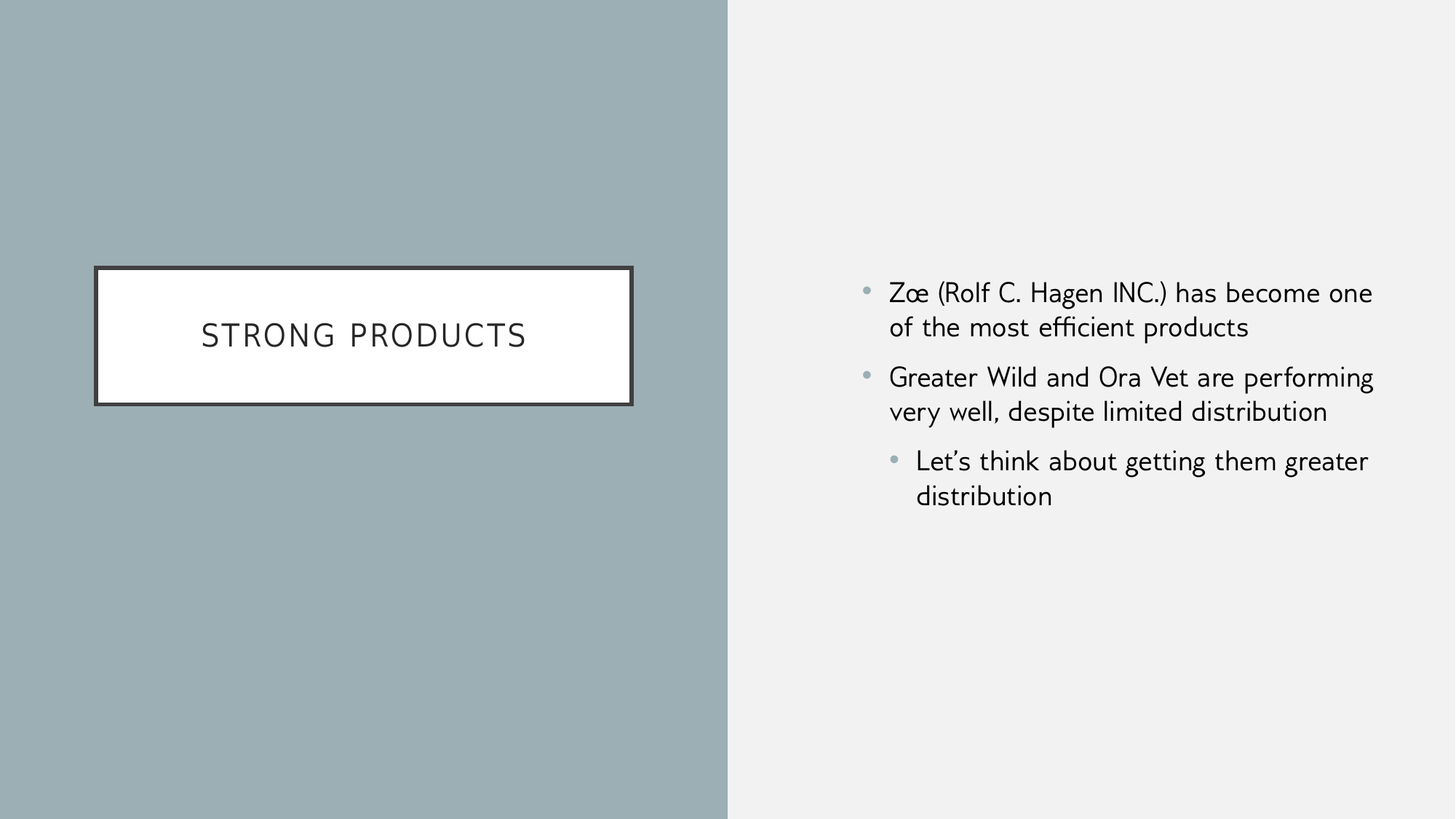

# Strong products
Zoe (Rolf C. Hagen INC.) has become one of the most efficient products
Greater Wild and Ora Vet are performing very well, despite limited distribution
Let’s think about getting them greater distribution